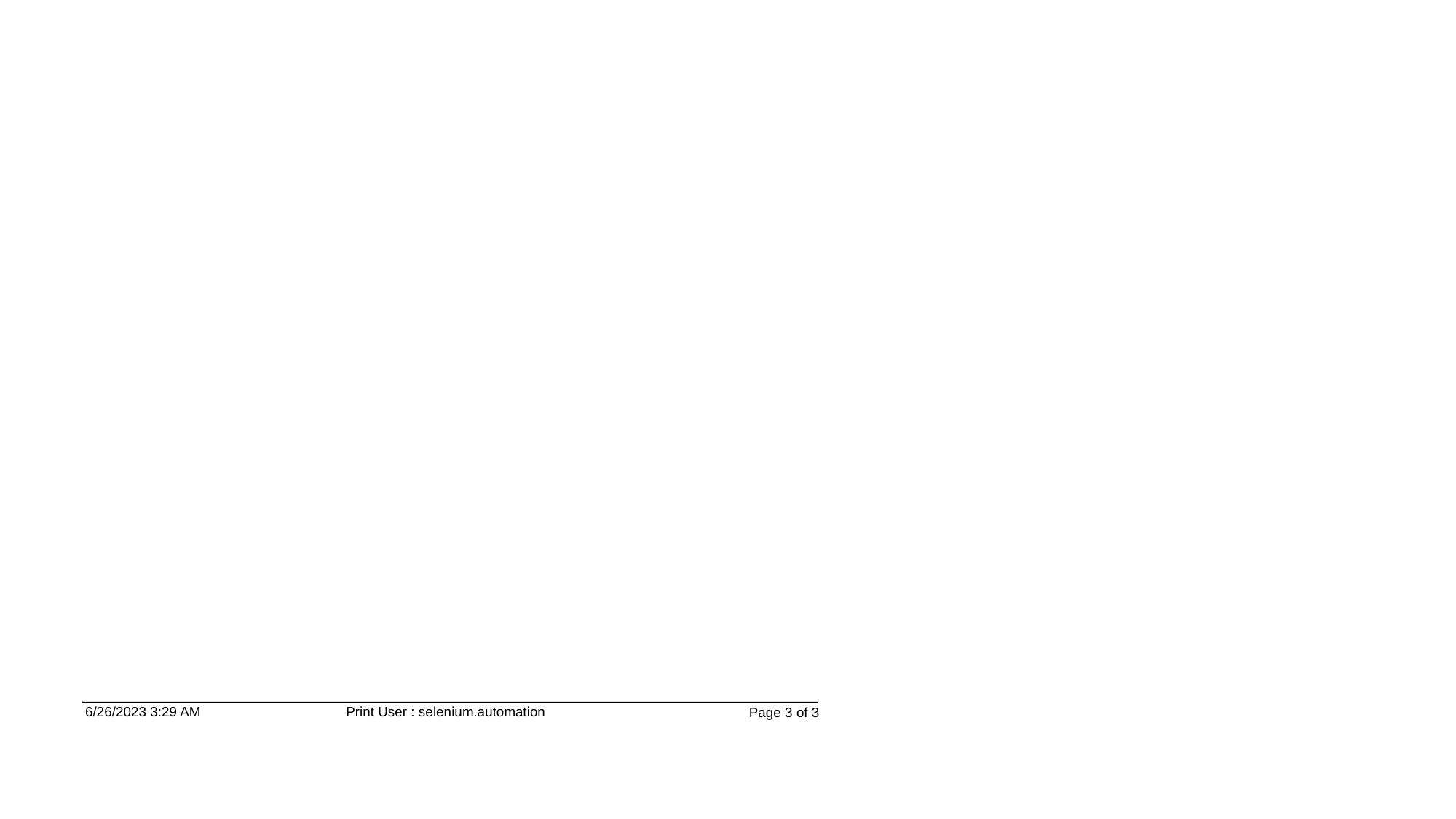

6/26/2023 3:29 AM
Print User : selenium.automation
Page 3 of 3